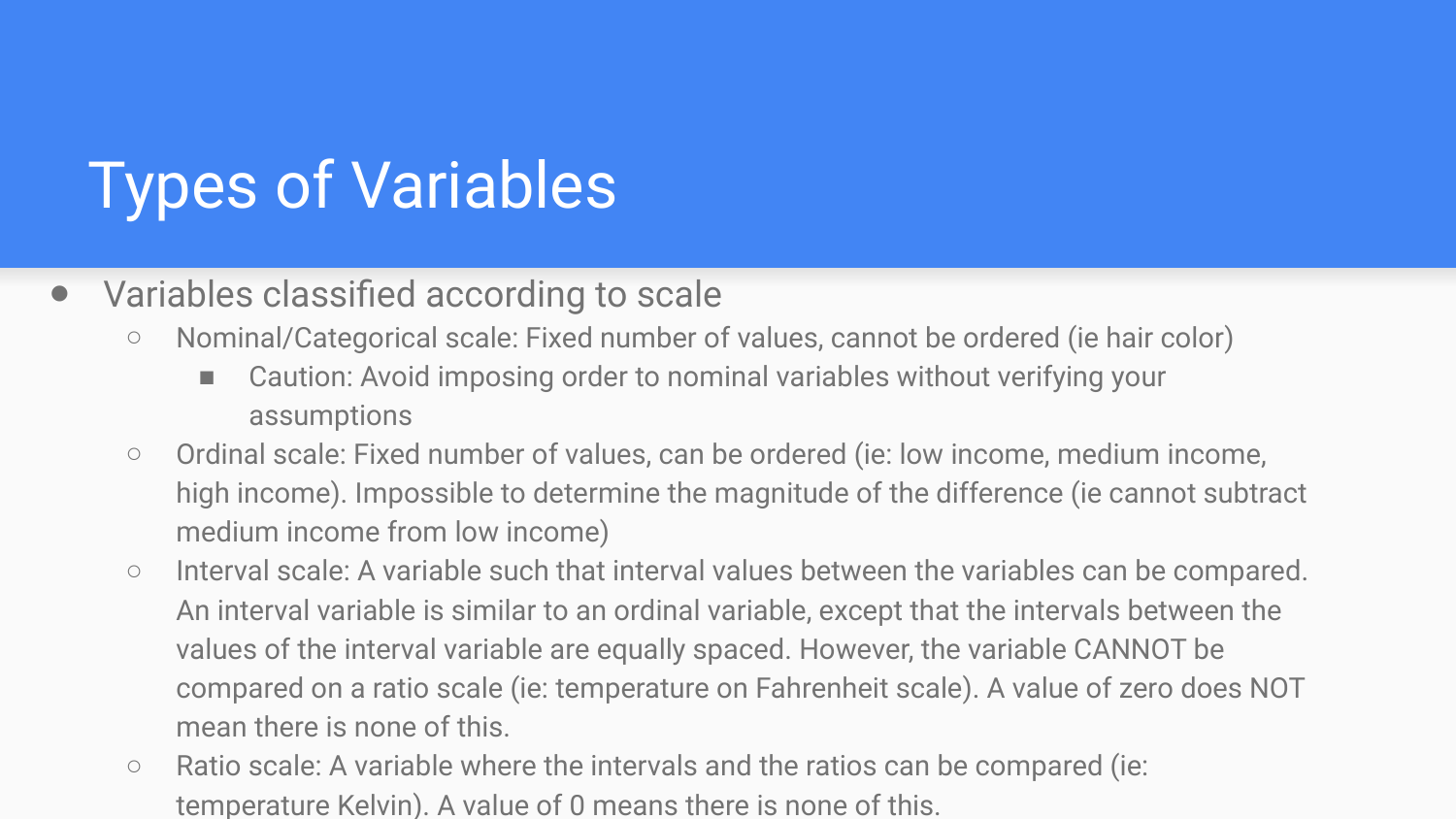

# Types of Variables
Variables classified according to scale
Nominal/Categorical scale: Fixed number of values, cannot be ordered (ie hair color)
Caution: Avoid imposing order to nominal variables without verifying your assumptions
Ordinal scale: Fixed number of values, can be ordered (ie: low income, medium income, high income). Impossible to determine the magnitude of the difference (ie cannot subtract medium income from low income)
Interval scale: A variable such that interval values between the variables can be compared. An interval variable is similar to an ordinal variable, except that the intervals between the values of the interval variable are equally spaced. However, the variable CANNOT be compared on a ratio scale (ie: temperature on Fahrenheit scale). A value of zero does NOT mean there is none of this.
Ratio scale: A variable where the intervals and the ratios can be compared (ie: temperature Kelvin). A value of 0 means there is none of this.